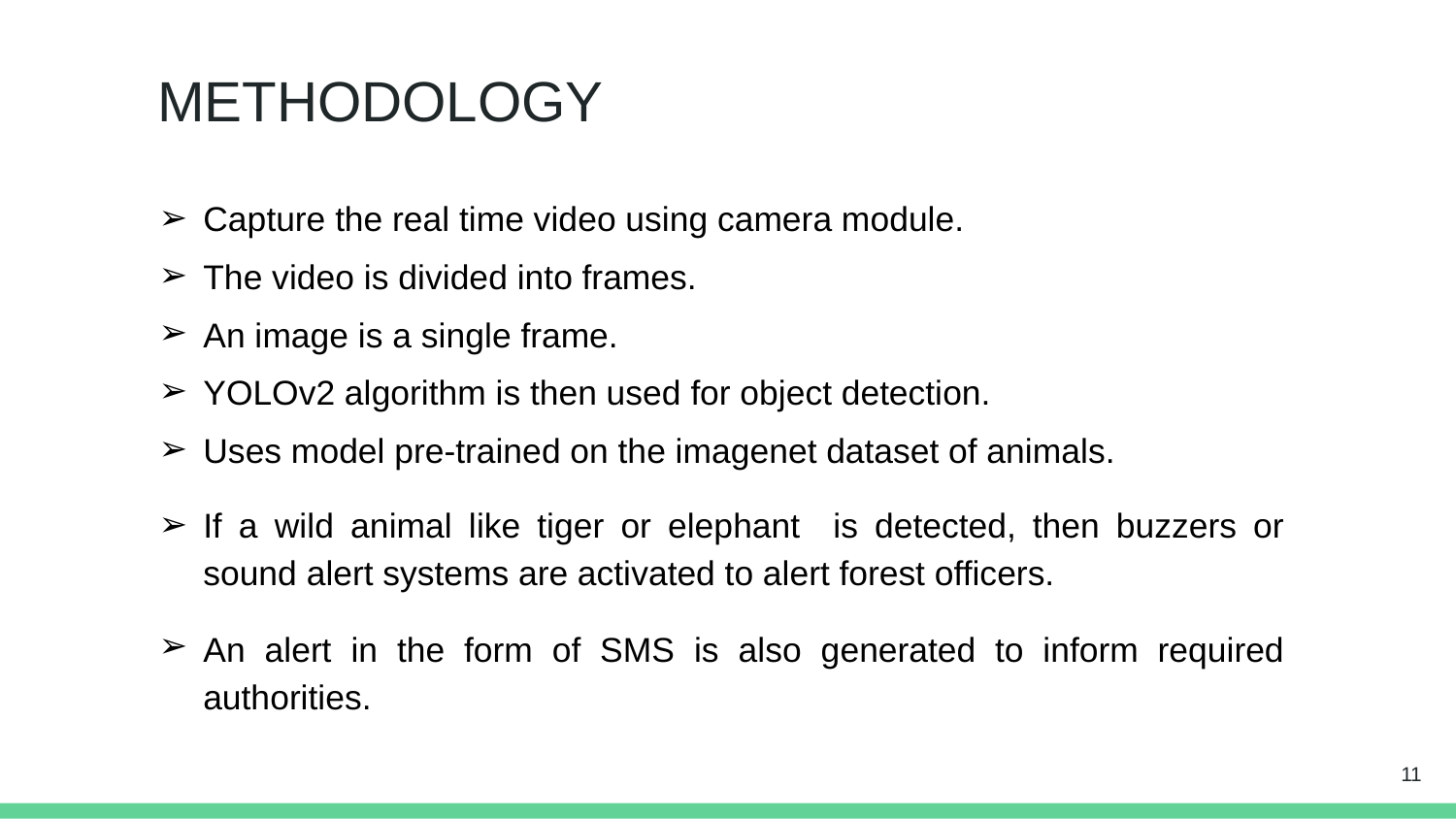

# METHODOLOGY
Capture the real time video using camera module.

The video is divided into frames.

An image is a single frame.

YOLOv2 algorithm is then used for object detection.

Uses model pre-trained on the imagenet dataset of animals.

If a wild animal like tiger or elephant  is detected, then buzzers or sound alert systems are activated to alert forest officers.

An alert in the form of SMS is also generated to inform required authorities.

11